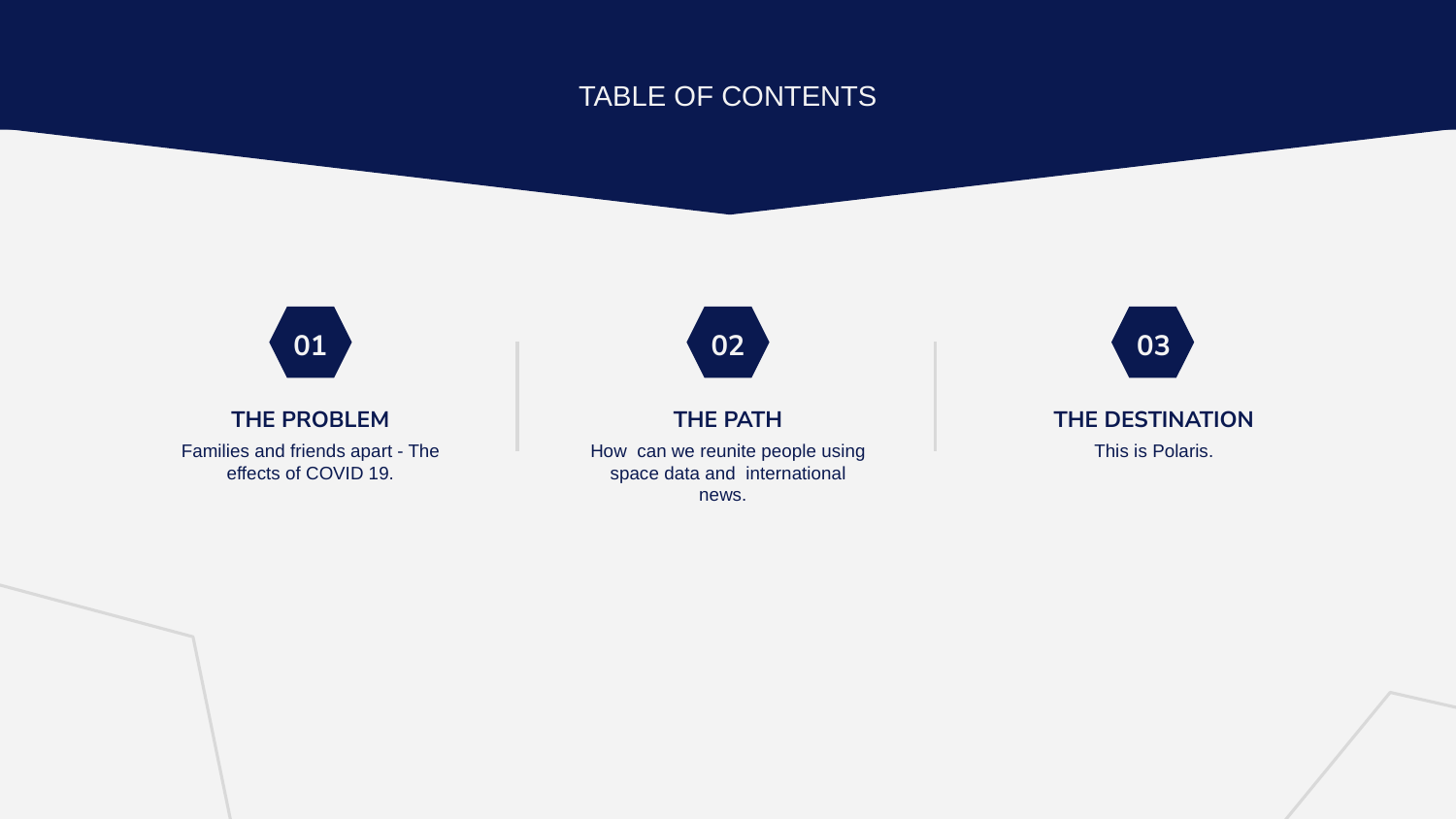

TABLE OF CONTENTS
01
02
03
# THE PROBLEM
THE PATH
THE DESTINATION
Families and friends apart - The effects of COVID 19.
How  can we reunite people using space data and  international news.
This is Polaris.

The end of the journey.